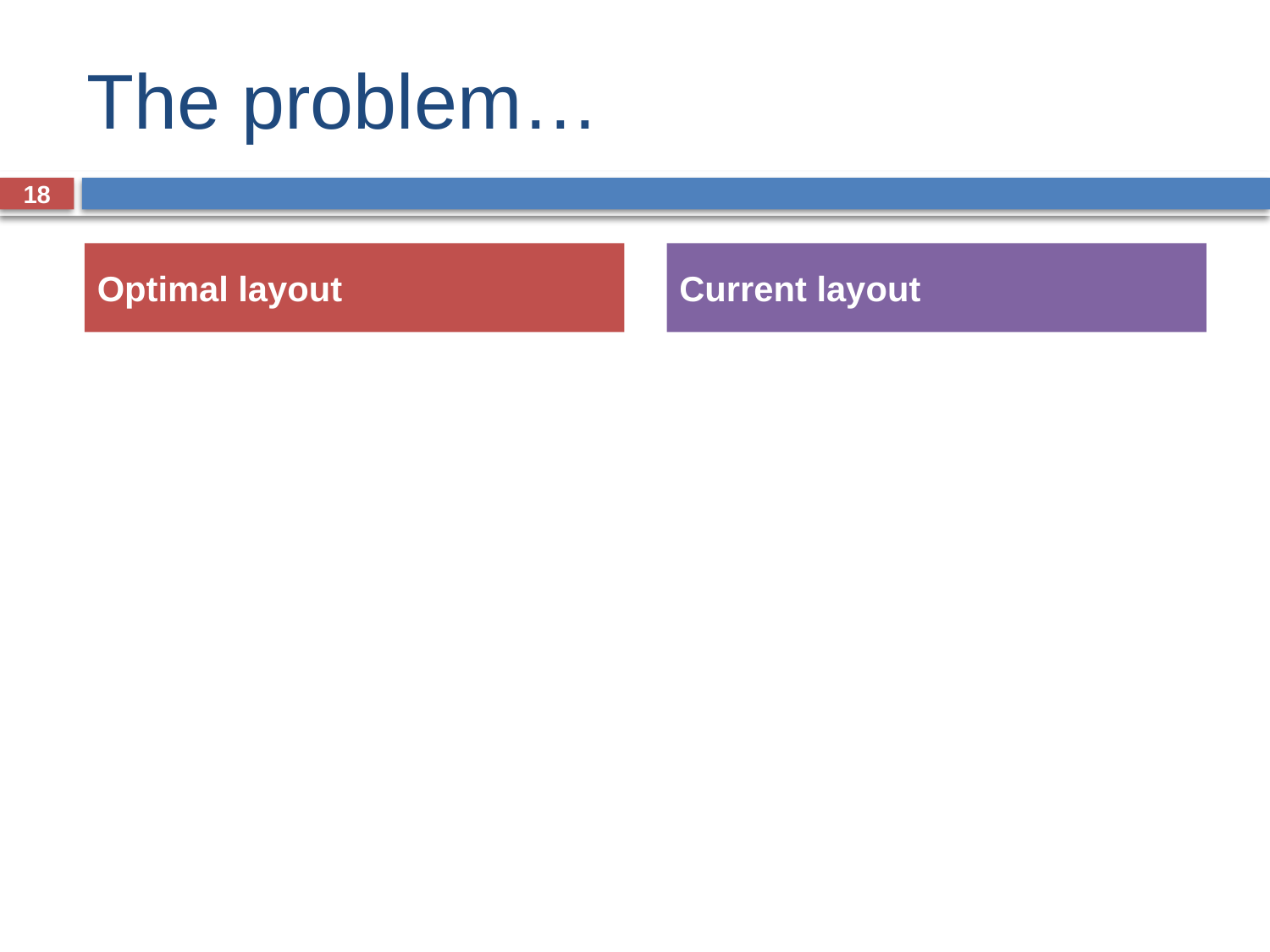

# The problem…
18
Optimal layout
Current layout